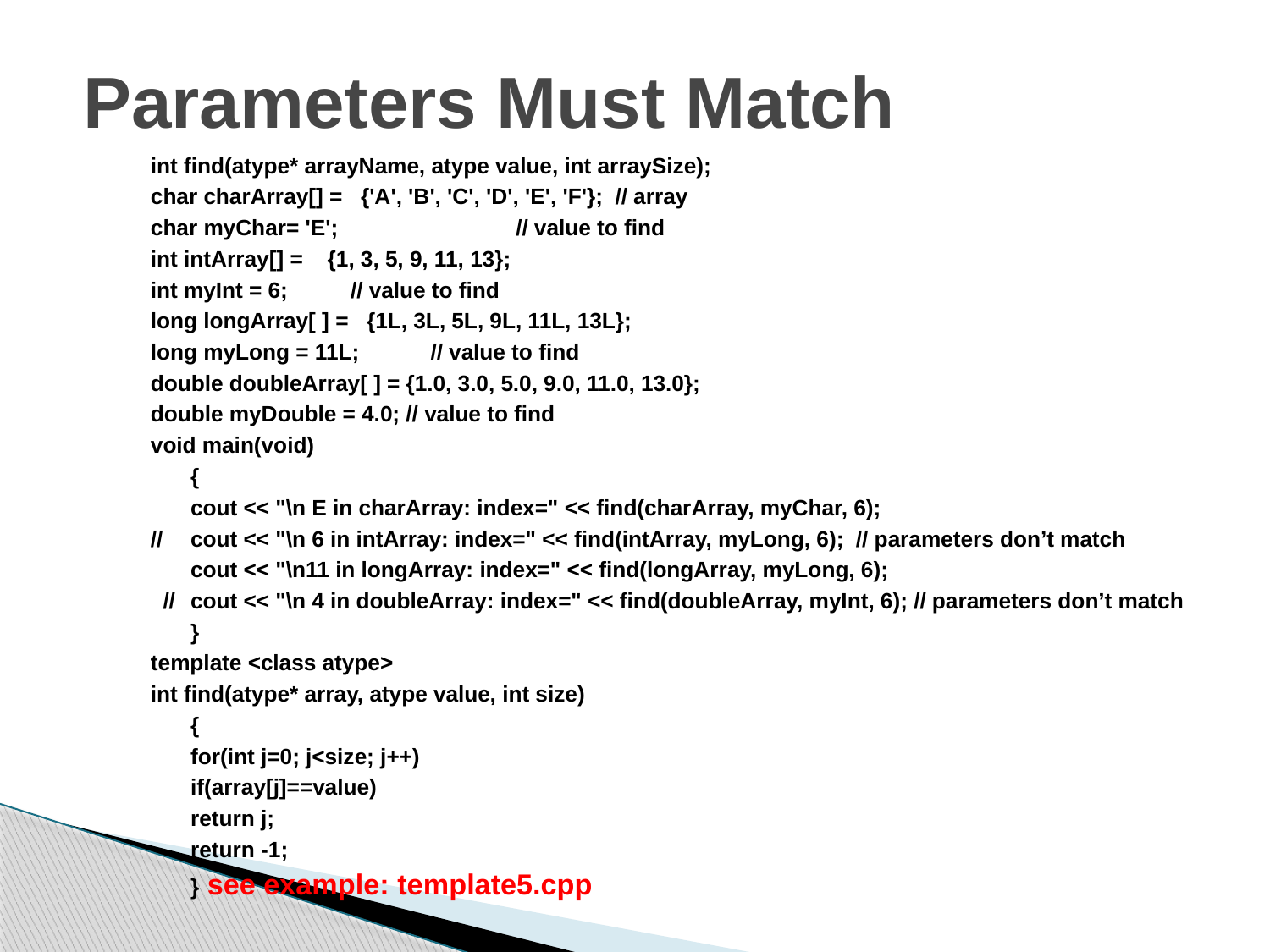

# Parameters Must Match
int find(atype* arrayName, atype value, int arraySize);
char charArray[] =   {'A', 'B', 'C', 'D', 'E', 'F'};  // array
char myChar= 'E';                             // value to find
int intArray[] =    {1, 3, 5, 9, 11, 13};
int myInt = 6;	// value to find
long longArray[ ] =   {1L, 3L, 5L, 9L, 11L, 13L};
long myLong = 11L;	// value to find
double doubleArray[ ] = {1.0, 3.0, 5.0, 9.0, 11.0, 13.0};
double myDouble = 4.0; // value to find
void main(void)
	{
	cout << "\n E in charArray: index=" << find(charArray, myChar, 6);
//	cout << "\n 6 in intArray: index=" << find(intArray, myLong, 6);  // parameters don’t match
	cout << "\n11 in longArray: index=" << find(longArray, myLong, 6);
  //	cout << "\n 4 in doubleArray: index=" << find(doubleArray, myInt, 6); // parameters don’t match
	}
template <class atype>
int find(atype* array, atype value, int size)
	{
	for(int j=0; j<size; j++)
		if(array[j]==value)
			return j;
	return -1;
	} see example: template5.cpp